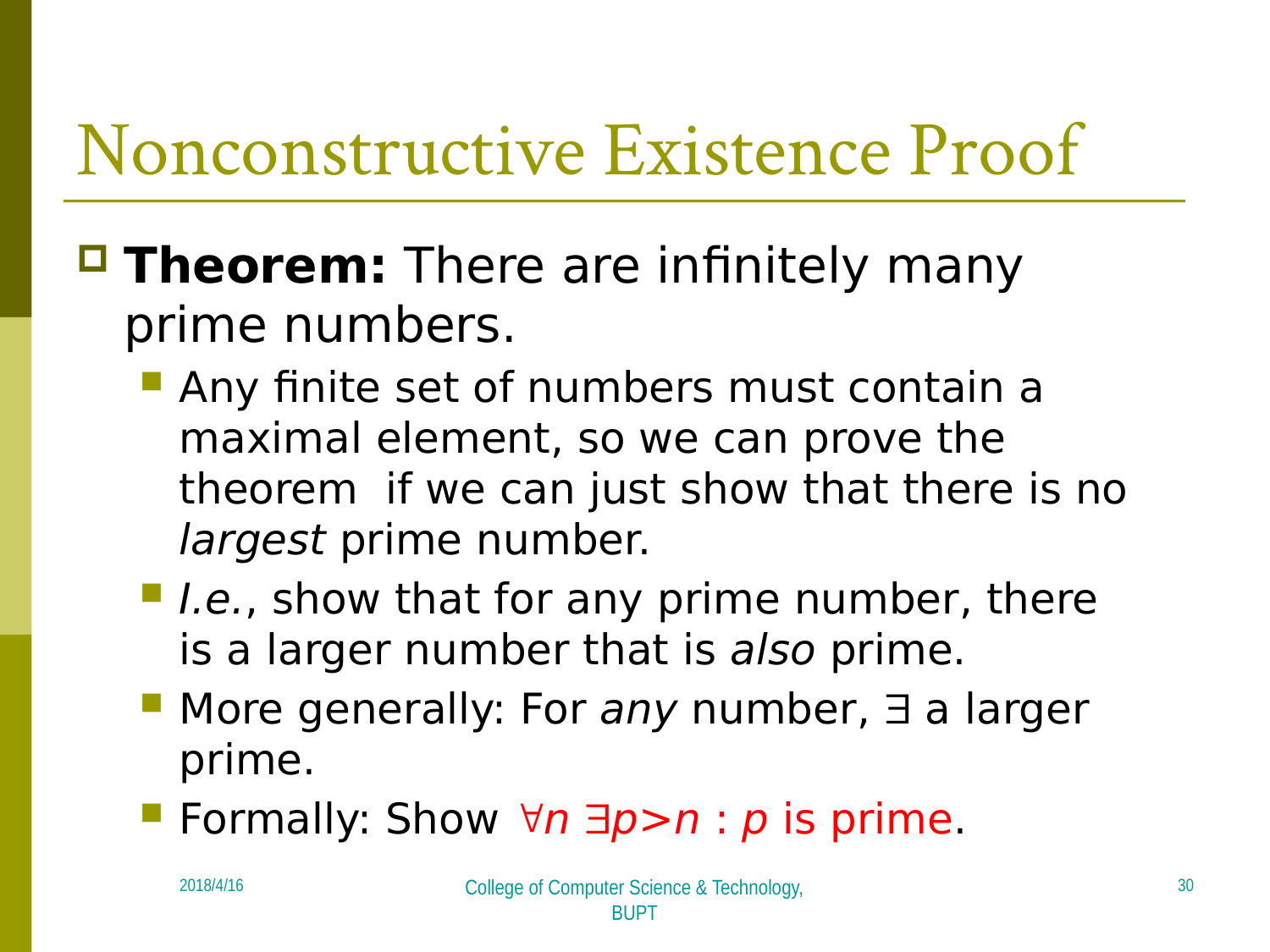

# Nonconstructive Existence Proof
Theorem: There are infinitely many prime numbers.
Any finite set of numbers must contain a maximal element, so we can prove the theorem  if we can just show that there is no largest prime number.
I.e., show that for any prime number, there is a larger number that is also prime.
More generally: For any number, ∃ a larger prime.
Formally: Show ∀n ∃p>n : p is prime.
30
2018/4/16
College of Computer Science & Technology, BUPT